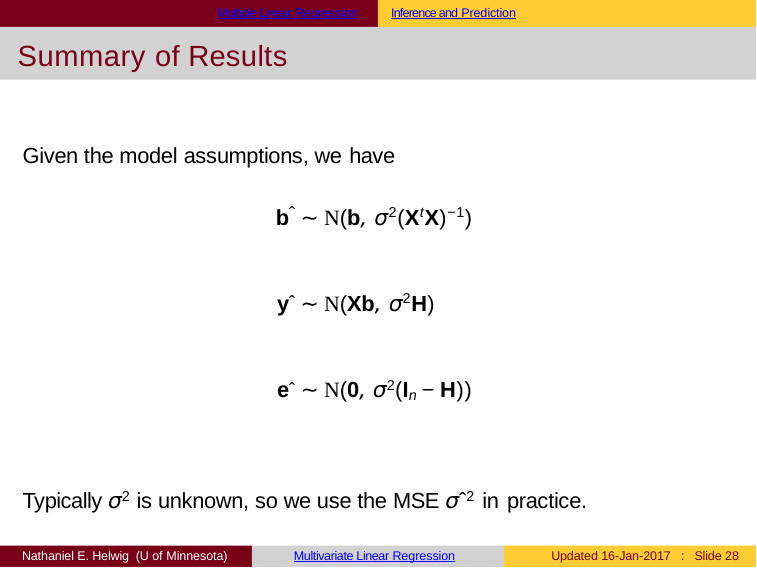

Multiple Linear Regression
Inference and Prediction

Summary of Results

Given the model assumptions, we have

bˆ ∼ N(b, σ2(XtX)−1)

yˆ ∼ N(Xb, σ2H)

eˆ ∼ N(0, σ2(In − H))

Typically σ2  is unknown, so we use the MSE σˆ2 in practice.

Nathaniel E. Helwig  (U of Minnesota)
Multivariate Linear Regression
Updated 16-Jan-2017   :   Slide 28